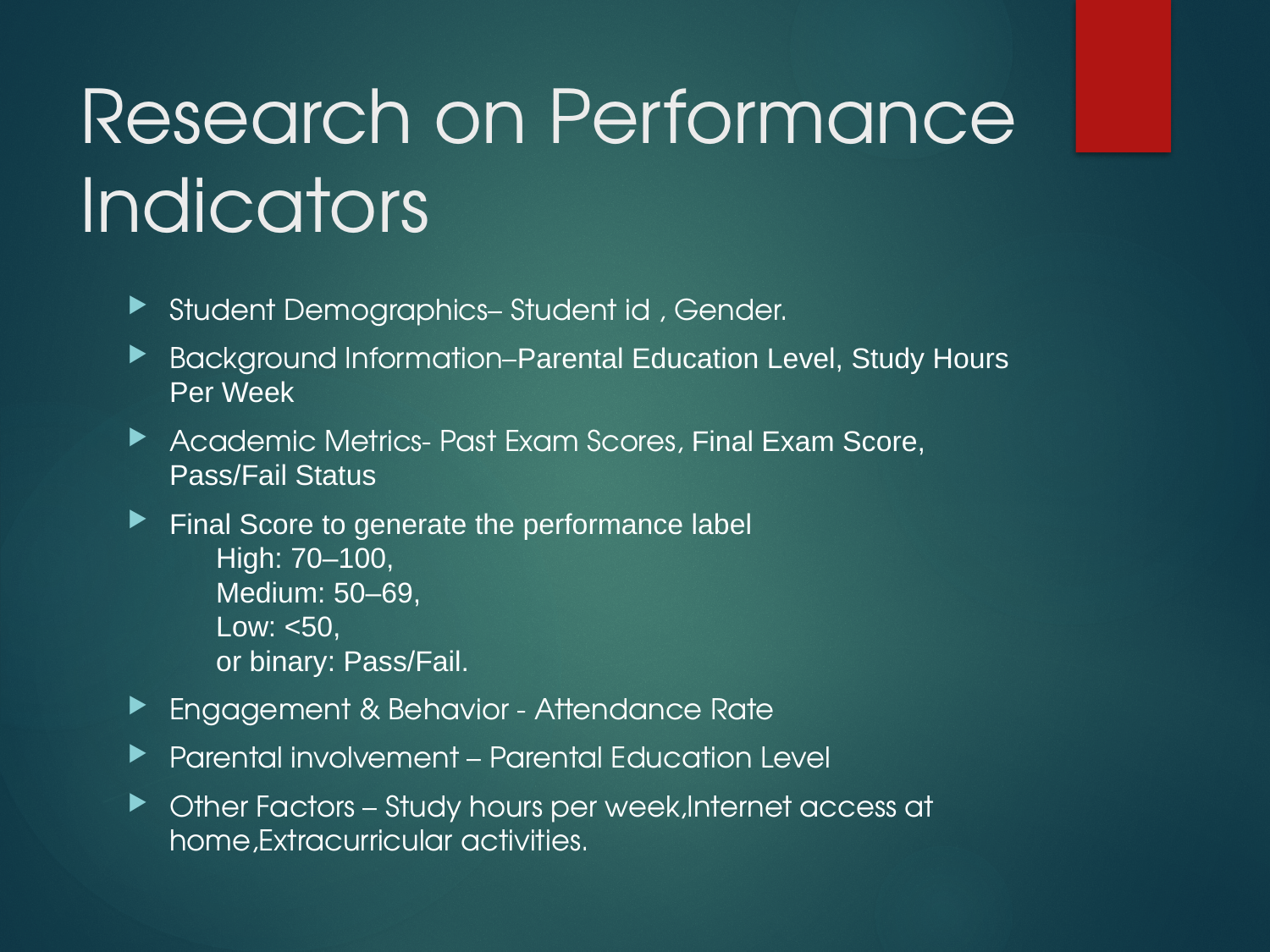

# Research on Performance Indicators
Student Demographics– Student id , Gender.
Background Information–Parental Education Level, Study Hours Per Week
Academic Metrics- Past Exam Scores, Final Exam Score, Pass/Fail Status
Final Score to generate the performance label
           High: 70–100,
           Medium: 50–69,
           Low: <50,
           or binary: Pass/Fail.
Engagement & Behavior - Attendance Rate
Parental involvement – Parental Education Level
Other Factors – Study hours per week,Internet access at home,Extracurricular activities.